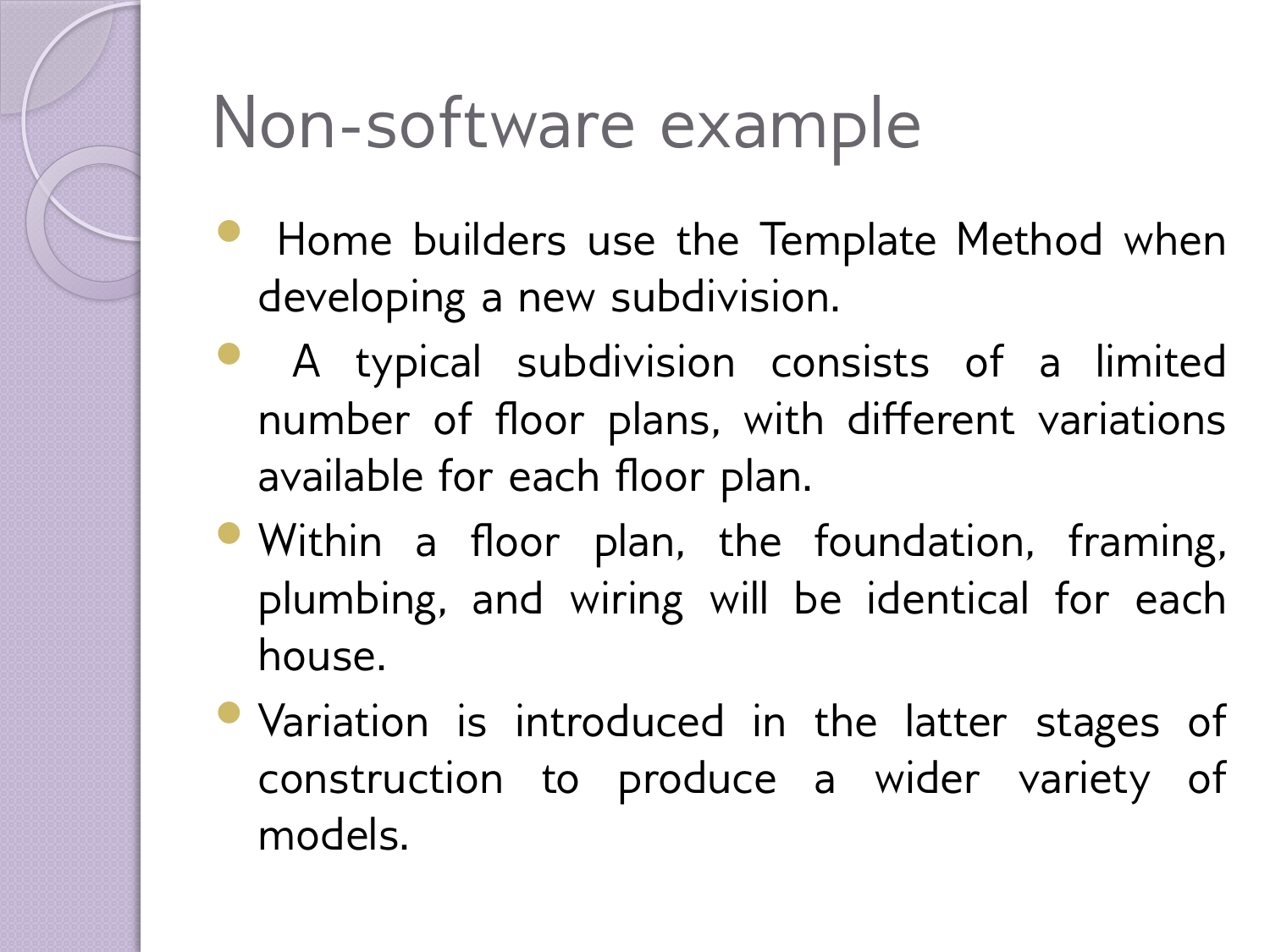

# Non-software example
 Home builders use the Template Method when developing a new subdivision.
 A typical subdivision consists of a limited number of floor plans, with different variations available for each floor plan.
Within a floor plan, the foundation, framing, plumbing, and wiring will be identical for each house.
Variation is introduced in the latter stages of construction to produce a wider variety of models.